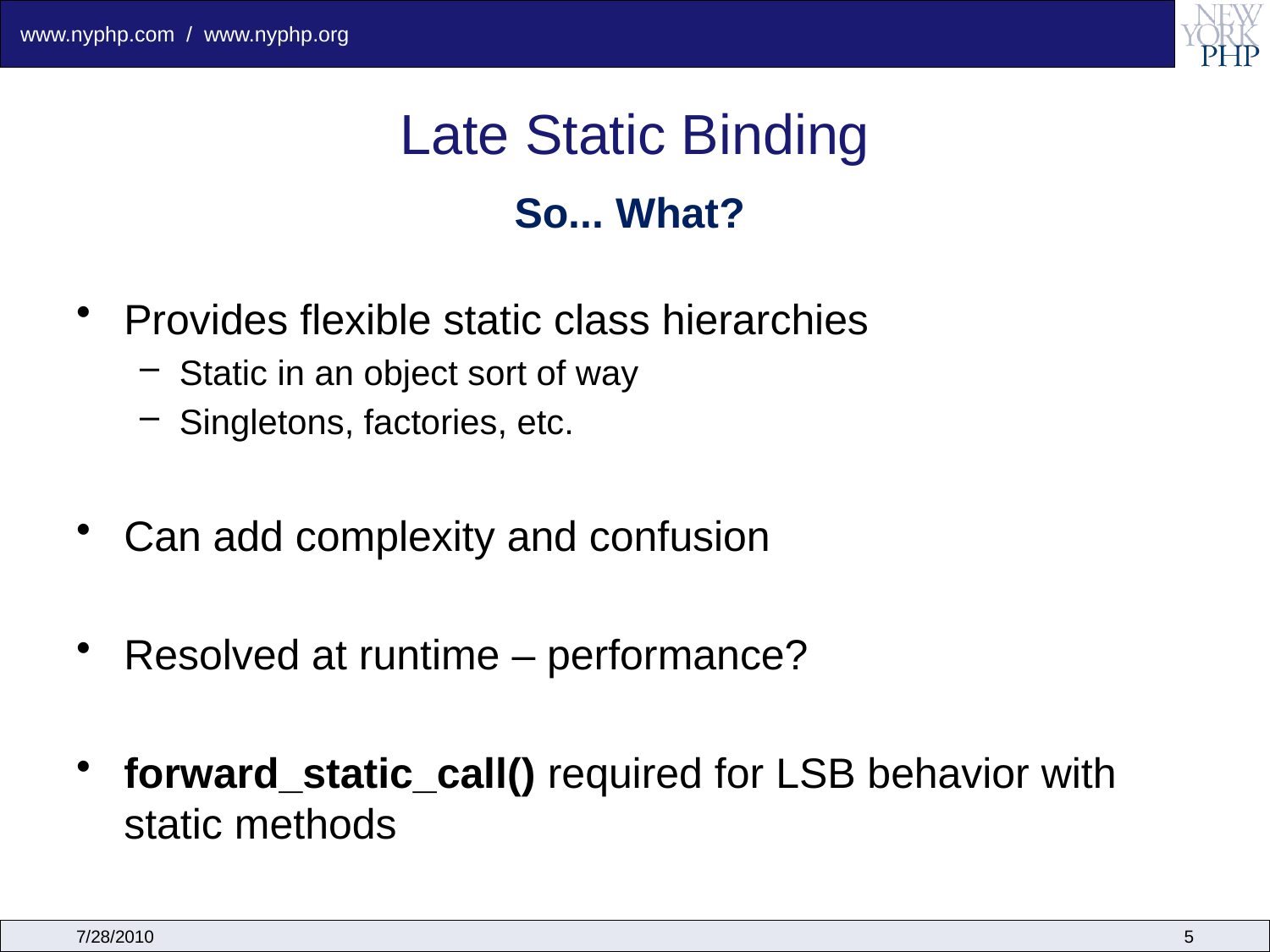

# Late Static Binding
So... What?
Provides flexible static class hierarchies
Static in an object sort of way
Singletons, factories, etc.

Can add complexity and confusion

Resolved at runtime – performance?

forward_static_call() required for LSB behavior with static methods
7/28/2010
5